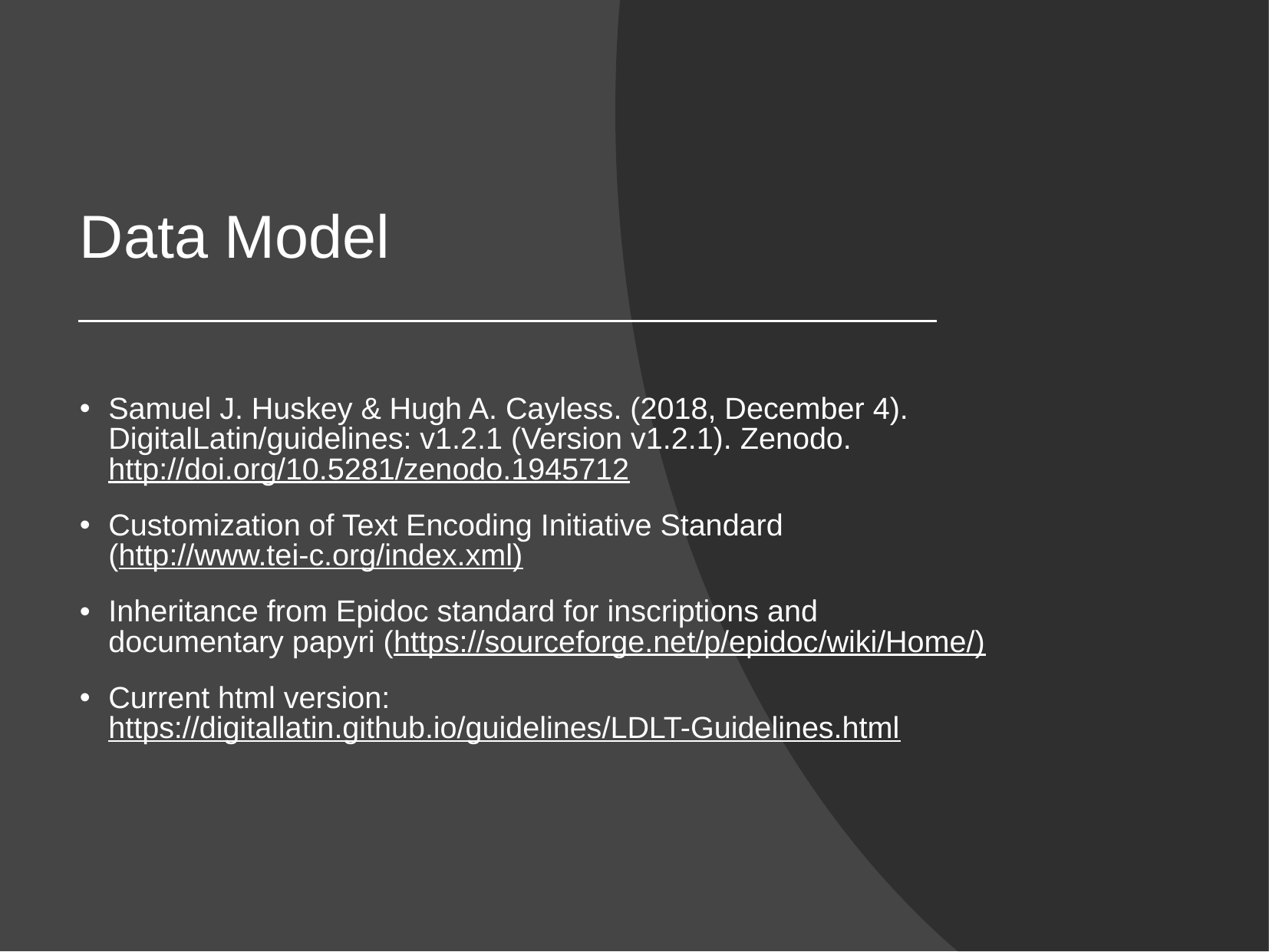

# Data Model
Samuel J. Huskey & Hugh A. Cayless. (2018, December 4). DigitalLatin/guidelines: v1.2.1 (Version v1.2.1). Zenodo. http://doi.org/10.5281/zenodo.1945712
Customization of Text Encoding Initiative Standard
(http://www.tei-c.org/index.xml)
Inheritance from Epidoc standard for inscriptions and documentary papyri (https://sourceforge.net/p/epidoc/wiki/Home/)
Current html version:
https://digitallatin.github.io/guidelines/LDLT-Guidelines.html